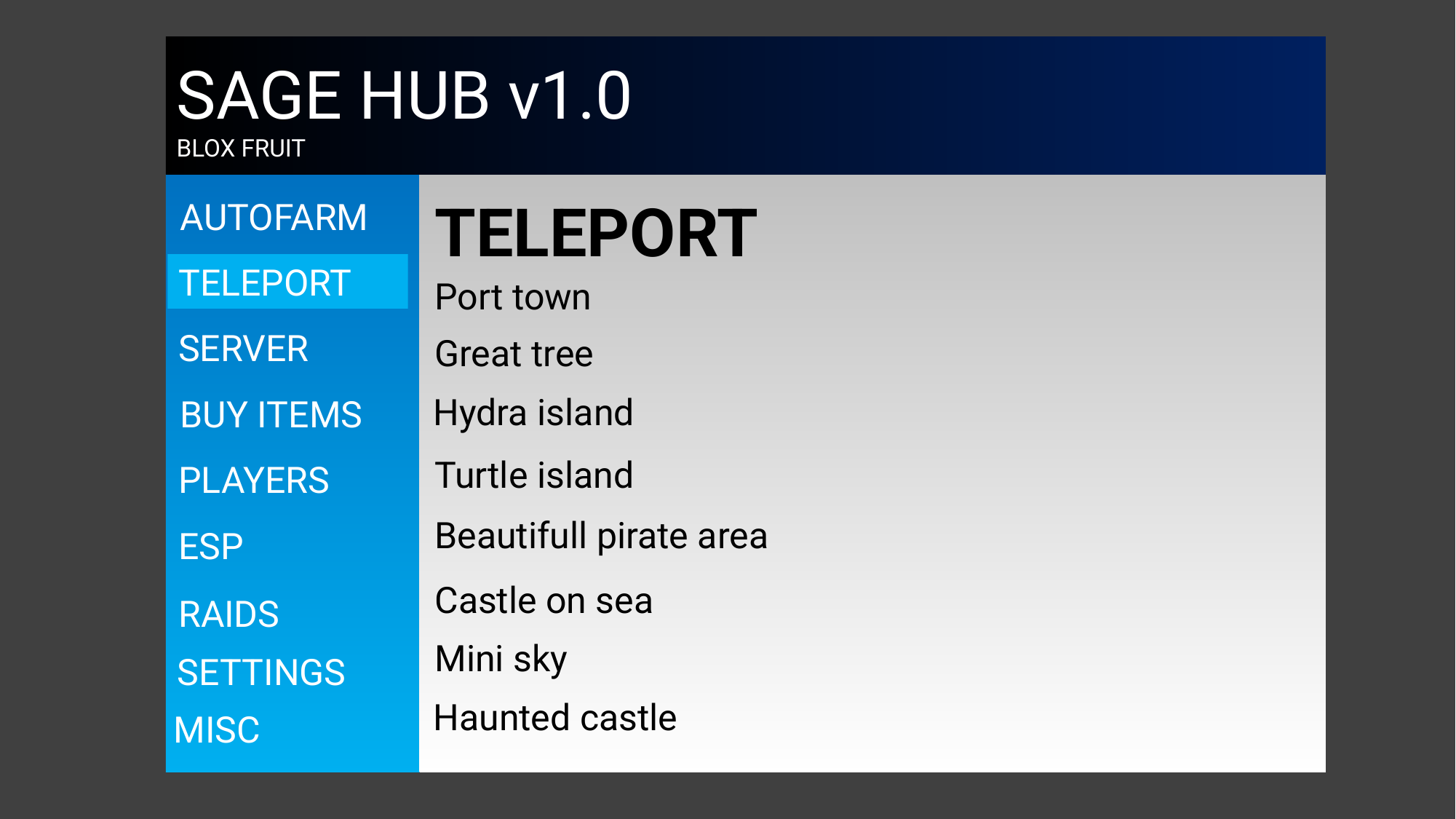

SAGE HUB v1.0
BLOX FRUIT
TELEPORT
AUTOFARM
TELEPORT
Port town
SERVER
Great tree
Hydra island
BUY ITEMS
Turtle island
PLAYERS
Beautifull pirate area
ESP
Castle on sea
RAIDS
Mini sky
SETTINGS
Haunted castle
MISC